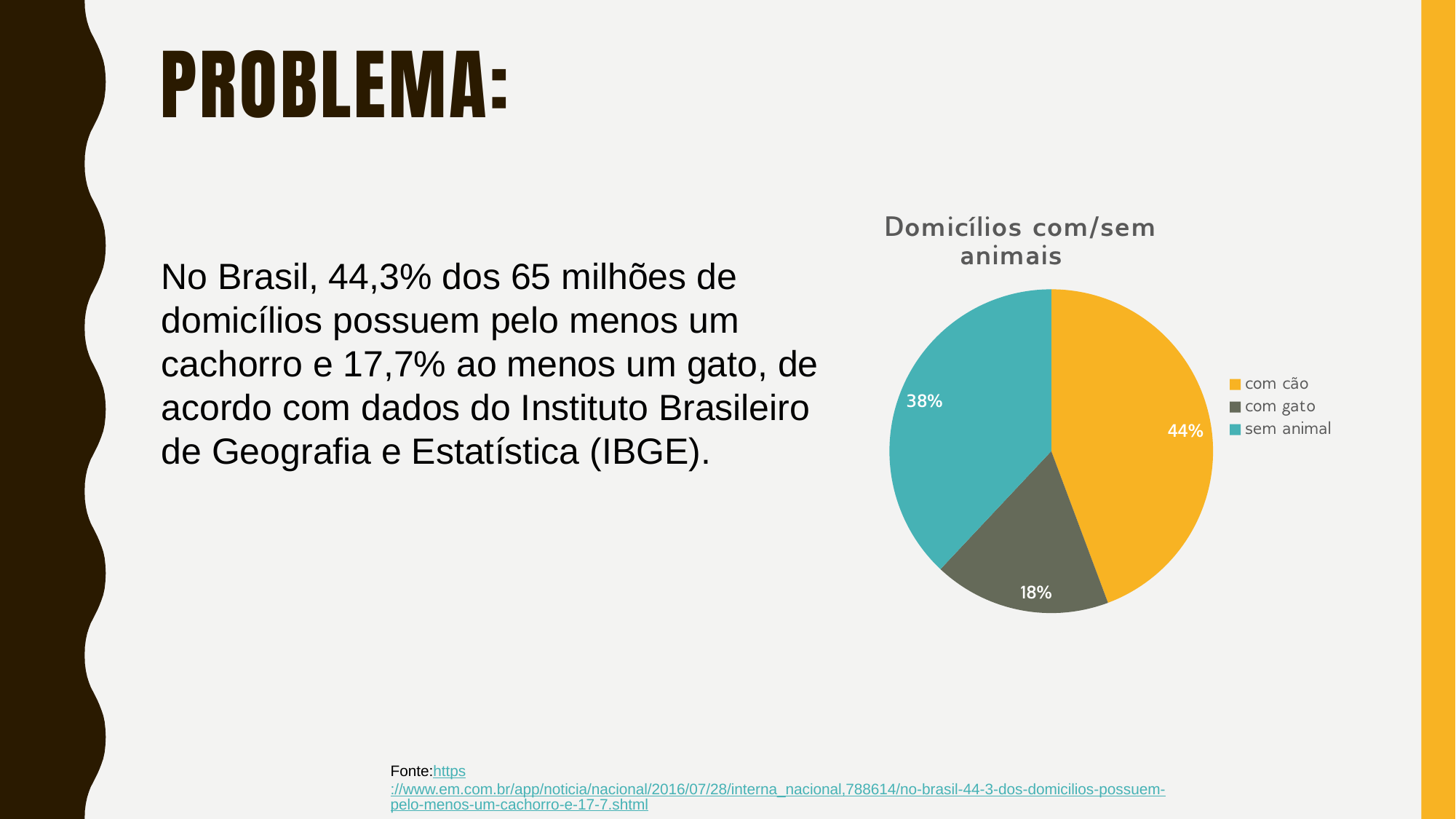

# Problema:

### Chart: Domicílios com/sem animais

| Category | Vendas |
|---|---|
| com cão | 44.3 |
| com gato | 17.7 |
| sem animal | 38.0 |
No Brasil, 44,3% dos 65 milhões de domicílios possuem pelo menos um cachorro e 17,7% ao menos um gato, de acordo com dados do Instituto Brasileiro de Geografia e Estatística (IBGE).
Fonte:https://www.em.com.br/app/noticia/nacional/2016/07/28/interna_nacional,788614/no-brasil-44-3-dos-domicilios-possuem-pelo-menos-um-cachorro-e-17-7.shtml